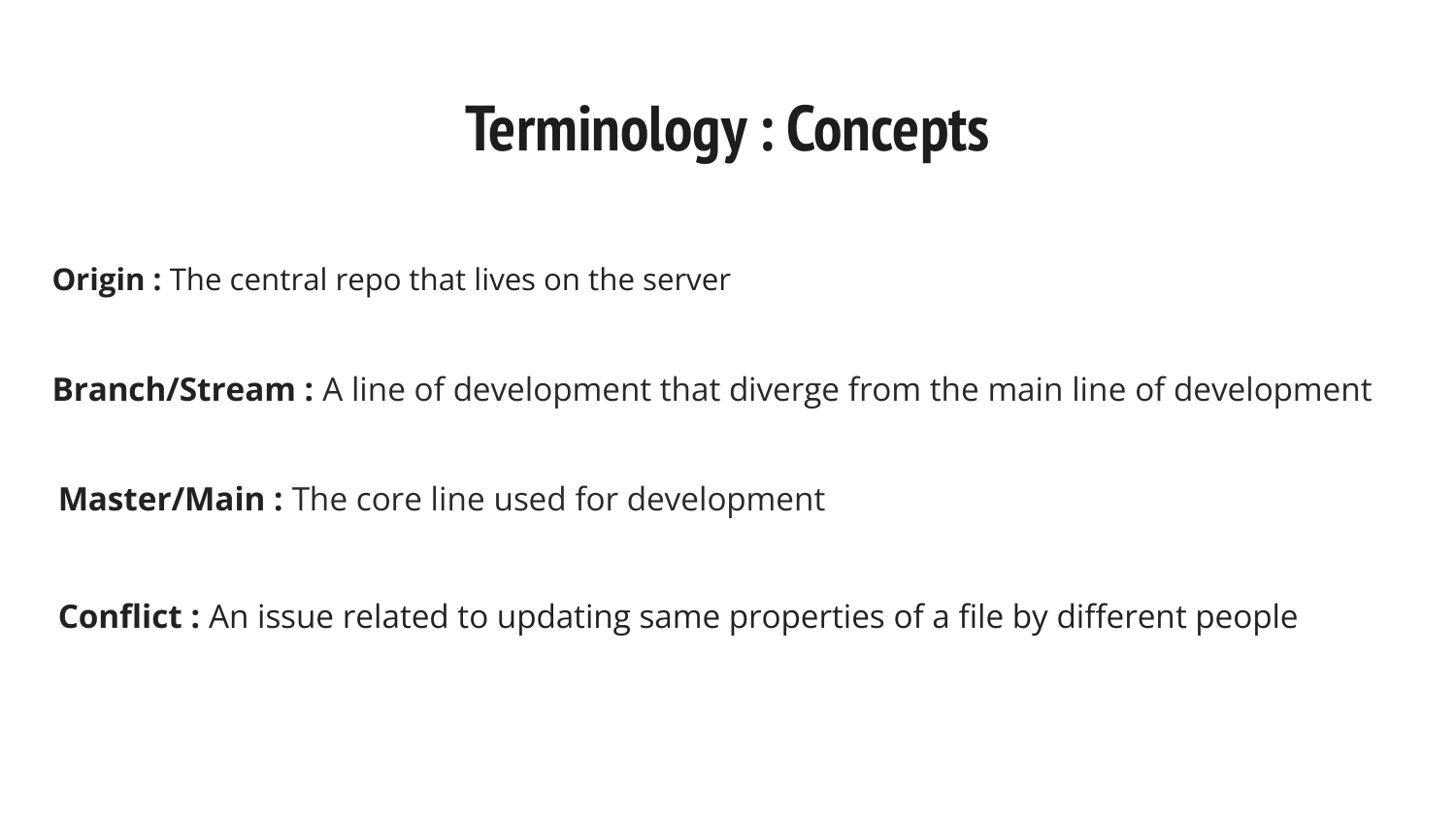

Terminology : Concepts

Origin : The central repo that lives on the server
Branch/Stream : A line of development that diverge from the main line of development
Master/Main : The core line used for development
Conflict : An issue related to updating same properties of a file by different people